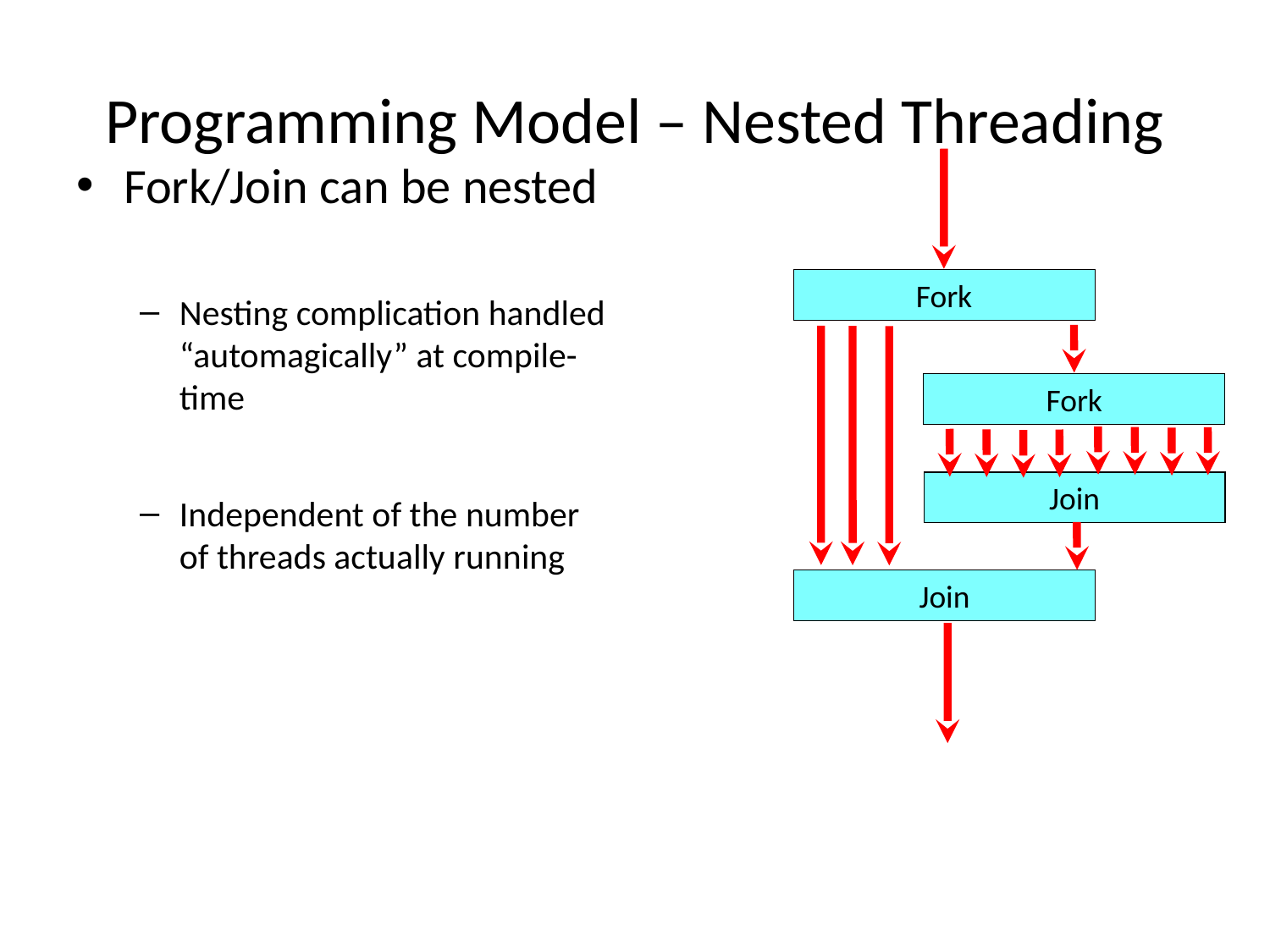

# Programming Model – Nested Threading
Fork/Join can be nested

Nesting complication handled “automagically” at compile-time

Independent of the number of threads actually running

Fork

Fork

Join

Join